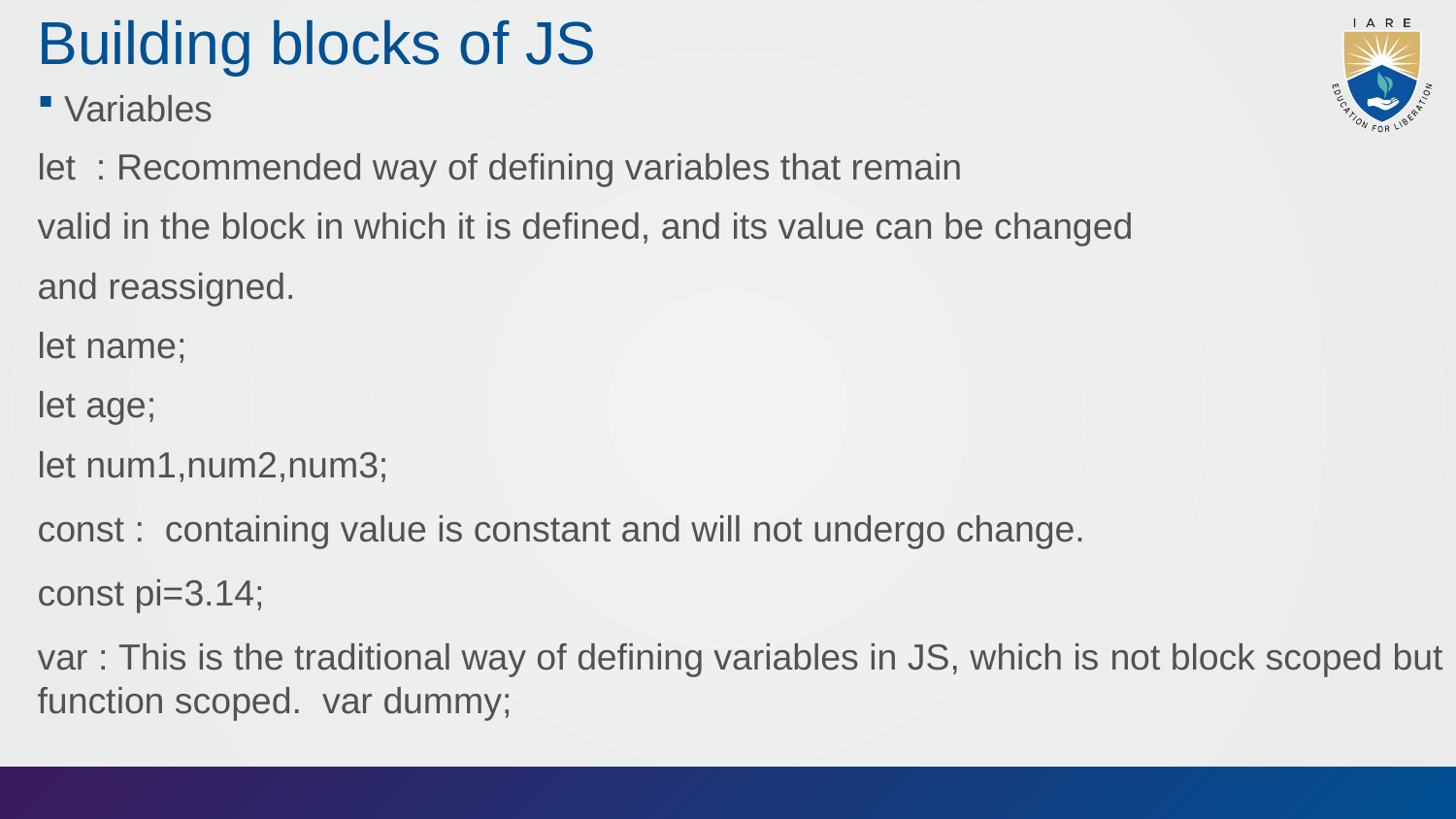

# Building blocks of JS
Variables
let  : Recommended way of defining variables that remain
valid in the block in which it is defined, and its value can be changed
and reassigned.
let name;
let age;
let num1,num2,num3;
const :  containing value is constant and will not undergo change.
const pi=3.14;
var : This is the traditional way of defining variables in JS, which is not block scoped but function scoped.  var dummy;
4